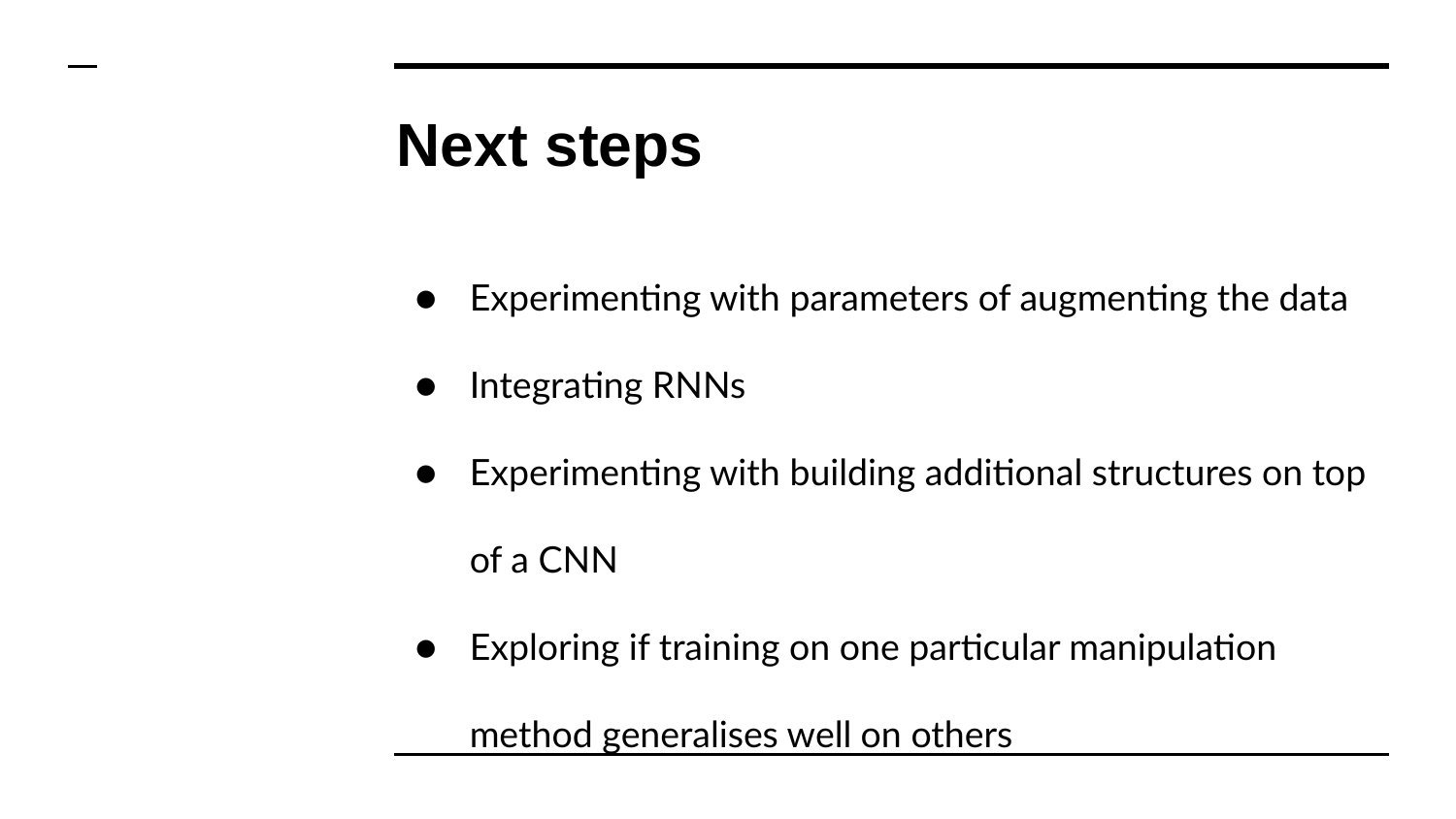

# Next steps

Experimenting with parameters of augmenting the data
Integrating RNNs
Experimenting with building additional structures on top of a CNN
Exploring if training on one particular manipulation method generalises well on others